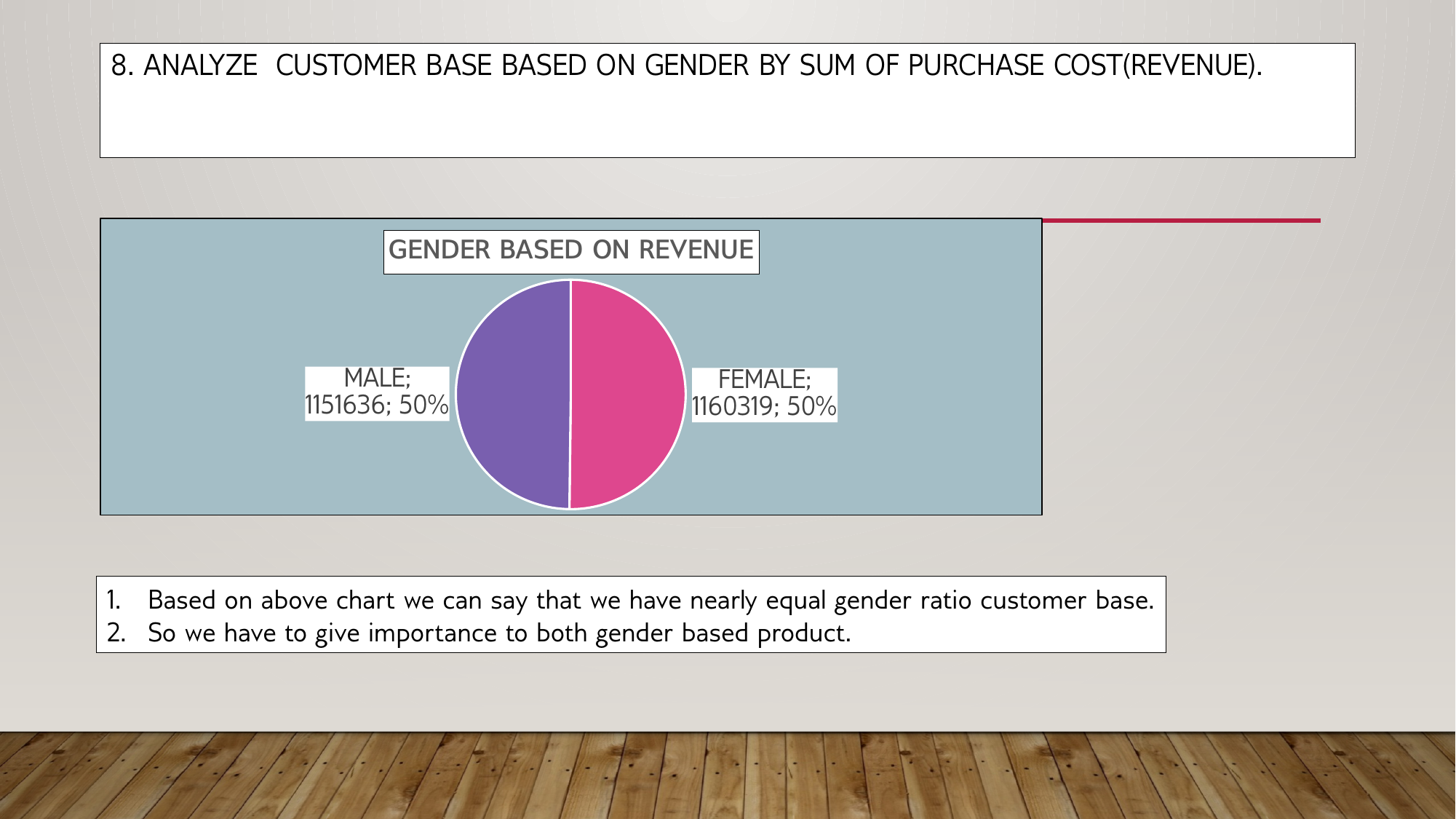

# 8. Analyze  customer base based on gender by sum of purchase cost(revenue).

### Chart: GENDER BASED ON REVENUE

| Category | Total |
|---|---|
| F | 1160319.0 |
| M | 1151636.0 |
Based on above chart we can say that we have nearly equal gender ratio customer base.
So we have to give importance to both gender based product.